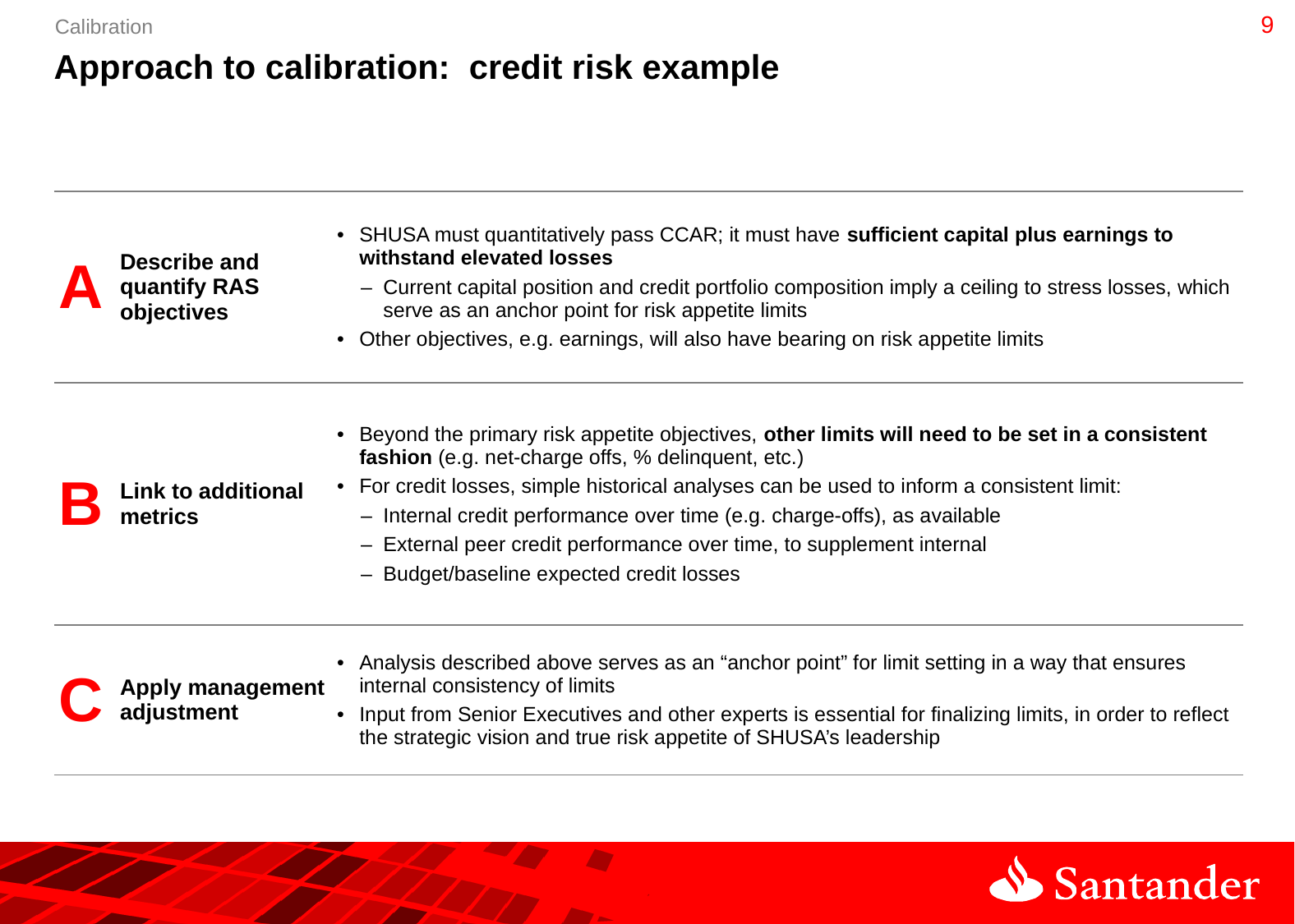

9
Calibration
# Approach to calibration:  credit risk example
| A | Describe and quantify RAS objectives | SHUSA must quantitatively pass CCAR; it must have sufficient capital plus earnings to withstand elevated losses Current capital position and credit portfolio composition imply a ceiling to stress losses, which serve as an anchor point for risk appetite limits Other objectives, e.g. earnings, will also have bearing on risk appetite limits |
| --- | --- | --- |
| B | Link to additional metrics | Beyond the primary risk appetite objectives, other limits will need to be set in a consistent fashion (e.g. net-charge offs, % delinquent, etc.) For credit losses, simple historical analyses can be used to inform a consistent limit: Internal credit performance over time (e.g. charge-offs), as available External peer credit performance over time, to supplement internal Budget/baseline expected credit losses |
| C | Apply management adjustment | Analysis described above serves as an “anchor point” for limit setting in a way that ensures internal consistency of limits Input from Senior Executives and other experts is essential for finalizing limits, in order to reflect the strategic vision and true risk appetite of SHUSA’s leadership |